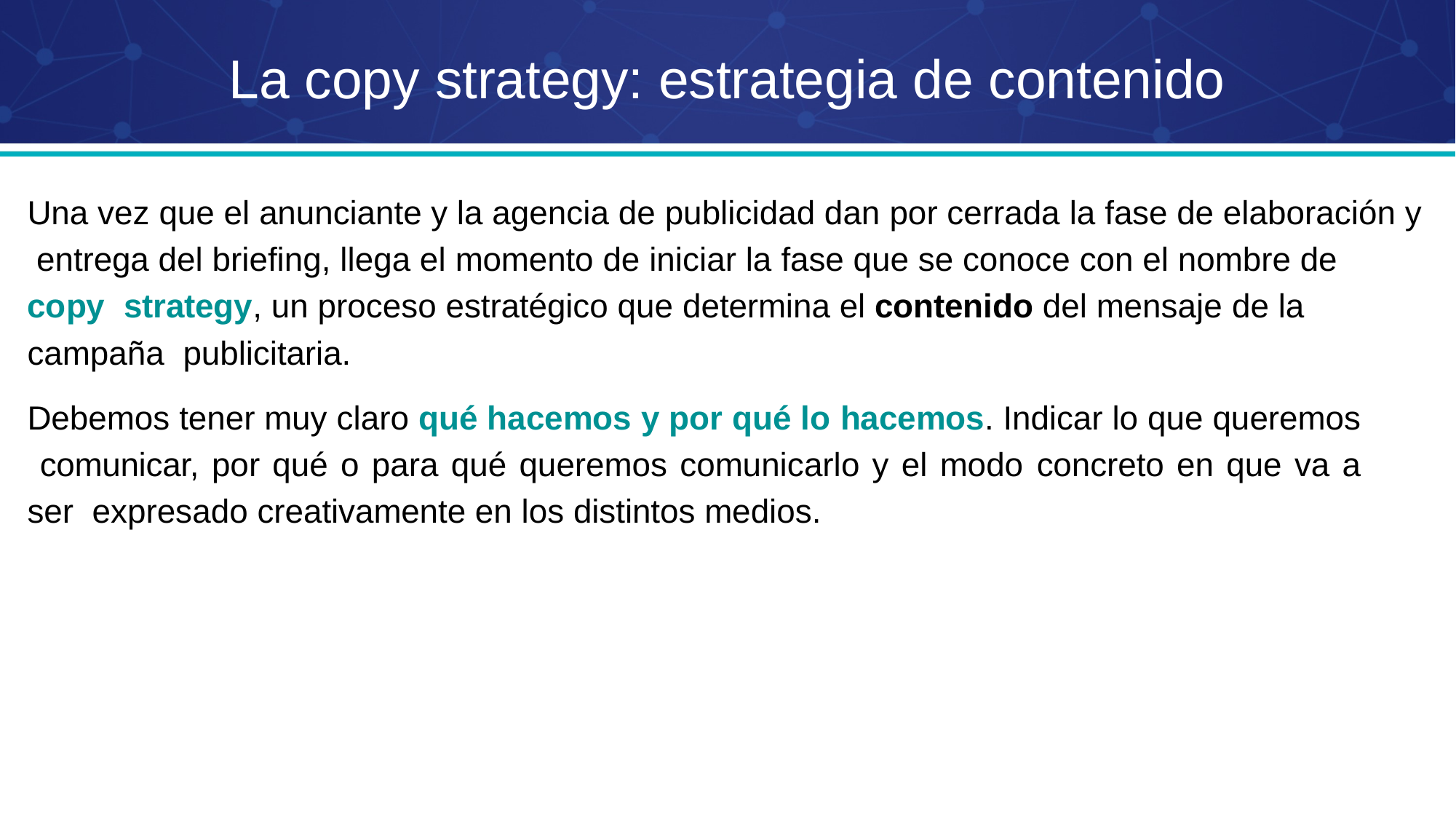

# La copy strategy: estrategia de contenido
Una vez que el anunciante y la agencia de publicidad dan por cerrada la fase de elaboración y  entrega del briefing, llega el momento de iniciar la fase que se conoce con el nombre de copy  strategy, un proceso estratégico que determina el contenido del mensaje de la campaña  publicitaria.
Debemos tener muy claro qué hacemos y por qué lo hacemos. Indicar lo que queremos  comunicar, por qué o para qué queremos comunicarlo y el modo concreto en que va a ser  expresado creativamente en los distintos medios.